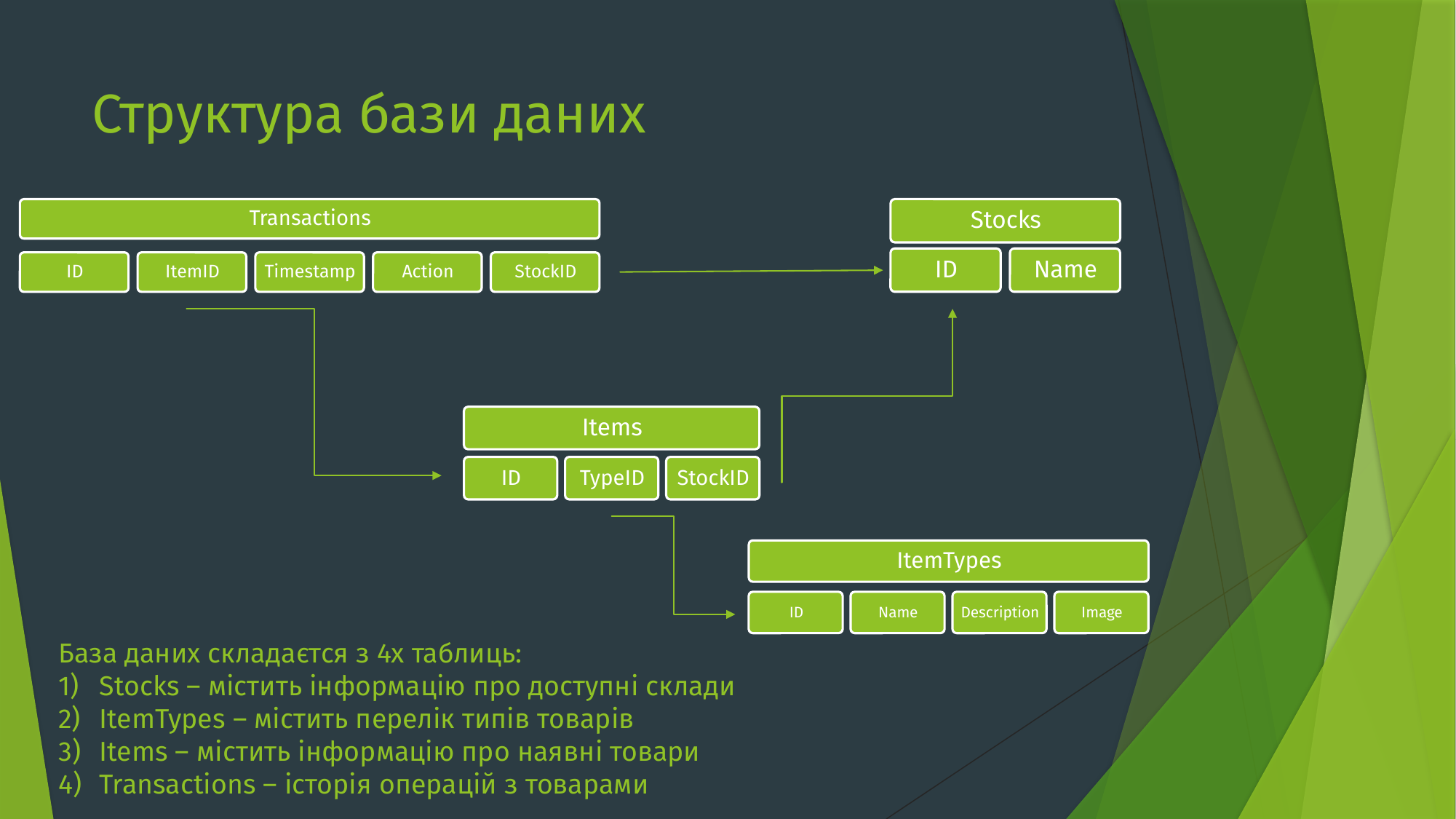

# Структура бази даних
Transactions
ID
ItemID
Timestamp
Action
StockID
Stocks
ID
Name
Items
ID
TypeID
StockID
ItemTypes
ID
Name
Description
Image
База даних складаєтся з 4х таблиць:
Stocks – містить інформацію про доступні склади
ItemTypes – містить перелік типів товарів
Items – містить інформацію про наявні товари
Transactions – історія операцій з товарами